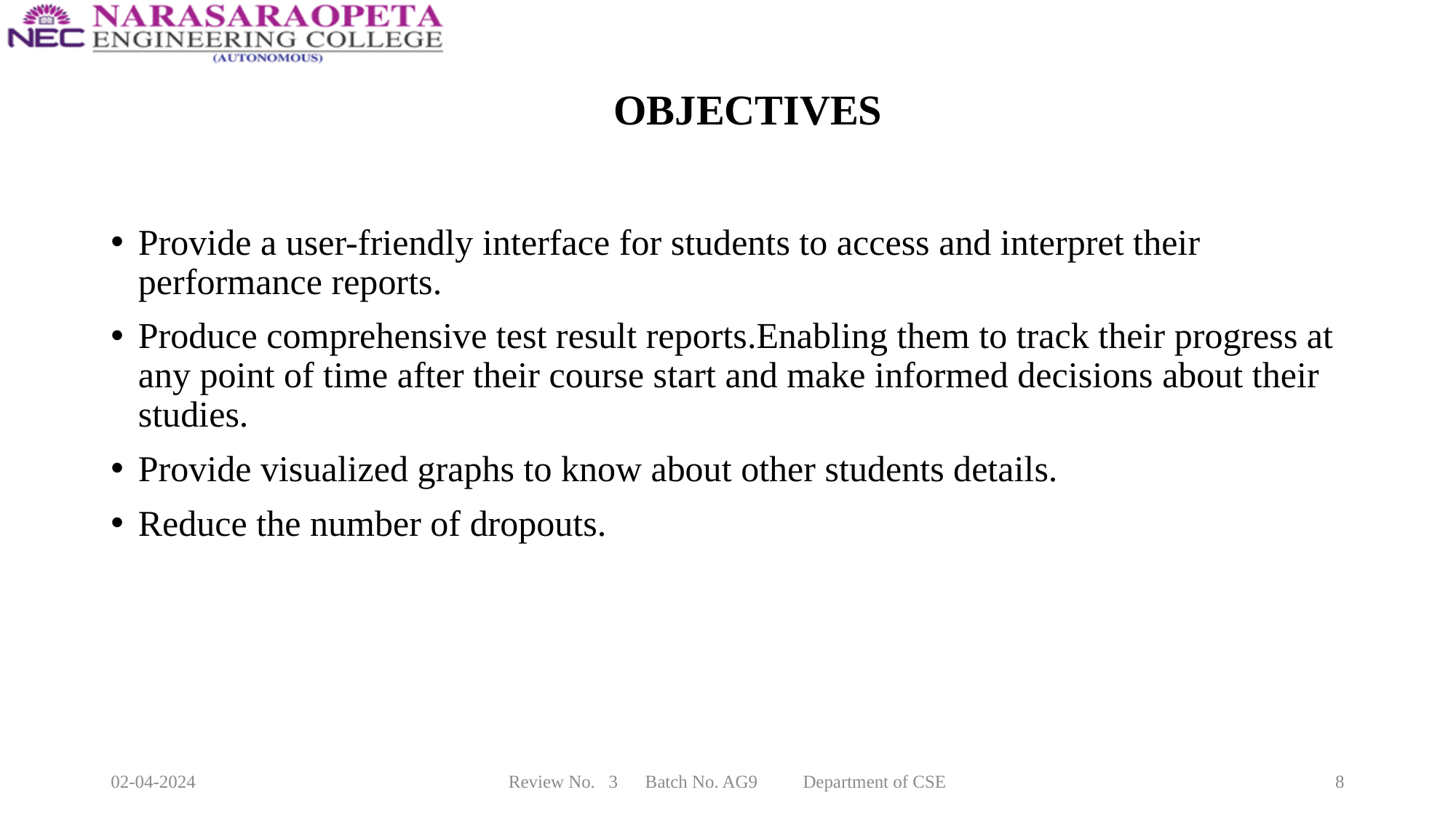

# OBJECTIVES
Provide a user-friendly interface for students to access and interpret their performance reports.
Produce comprehensive test result reports.Enabling them to track their progress at any point of time after their course start and make informed decisions about their studies.
Provide visualized graphs to know about other students details.
Reduce the number of dropouts.

02-04-2024
Review No.   3      Batch No. AG9          Department of CSE
8